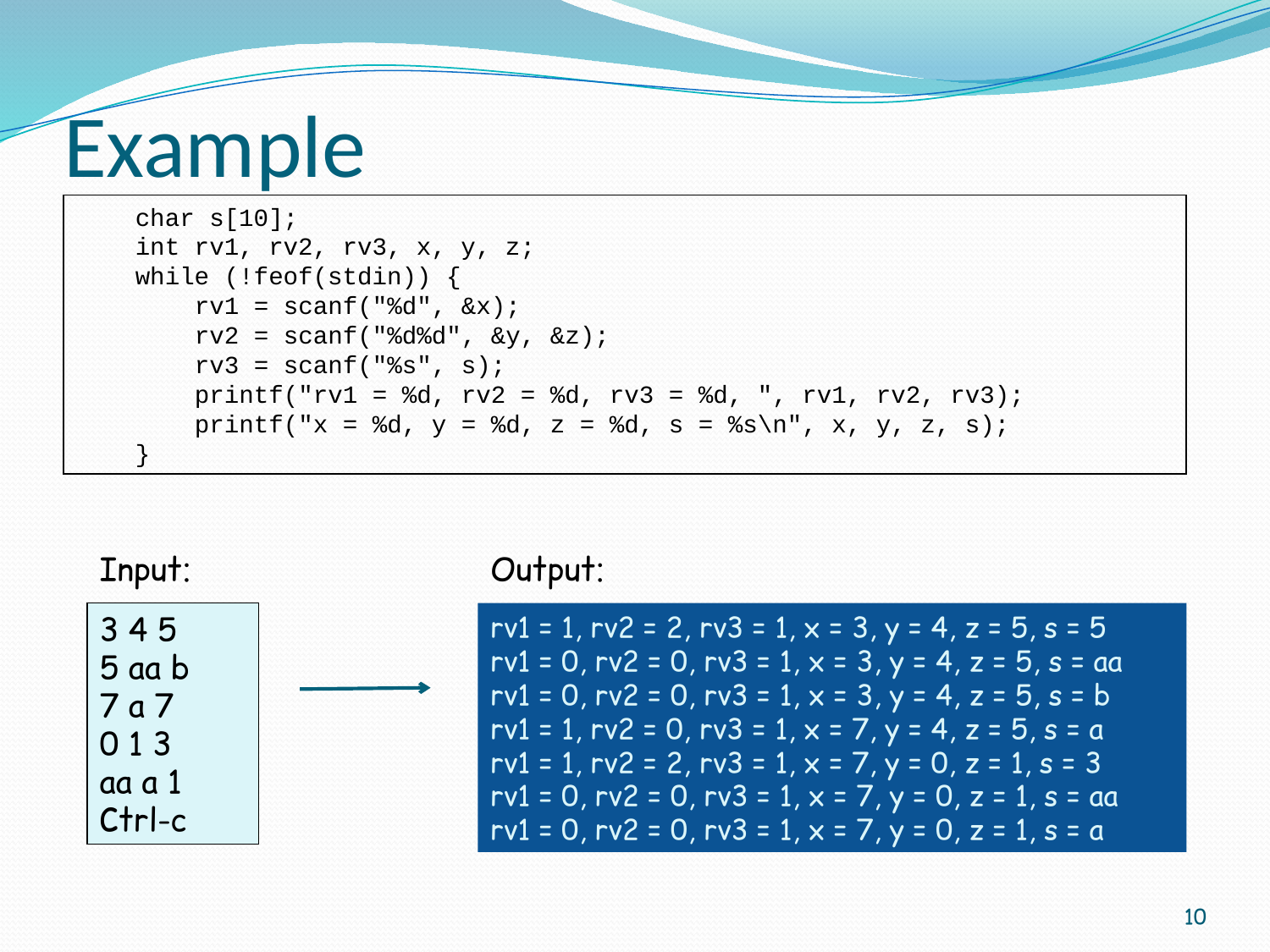

# Example
    char s[10];
    int rv1, rv2, rv3, x, y, z;
    while (!feof(stdin)) {
        rv1 = scanf("%d", &x);
        rv2 = scanf("%d%d", &y, &z);
        rv3 = scanf("%s", s);
        printf("rv1 = %d, rv2 = %d, rv3 = %d, ", rv1, rv2, rv3);
        printf("x = %d, y = %d, z = %d, s = %s\n", x, y, z, s);
    }
Input:
Output:
3 4 5
5 aa b
7 a 7
0 1 3
aa a 1
Ctrl-c
rv1 = 1, rv2 = 2, rv3 = 1, x = 3, y = 4, z = 5, s = 5
rv1 = 0, rv2 = 0, rv3 = 1, x = 3, y = 4, z = 5, s = aa
rv1 = 0, rv2 = 0, rv3 = 1, x = 3, y = 4, z = 5, s = b
rv1 = 1, rv2 = 0, rv3 = 1, x = 7, y = 4, z = 5, s = a
rv1 = 1, rv2 = 2, rv3 = 1, x = 7, y = 0, z = 1, s = 3
rv1 = 0, rv2 = 0, rv3 = 1, x = 7, y = 0, z = 1, s = aa
rv1 = 0, rv2 = 0, rv3 = 1, x = 7, y = 0, z = 1, s = a
10